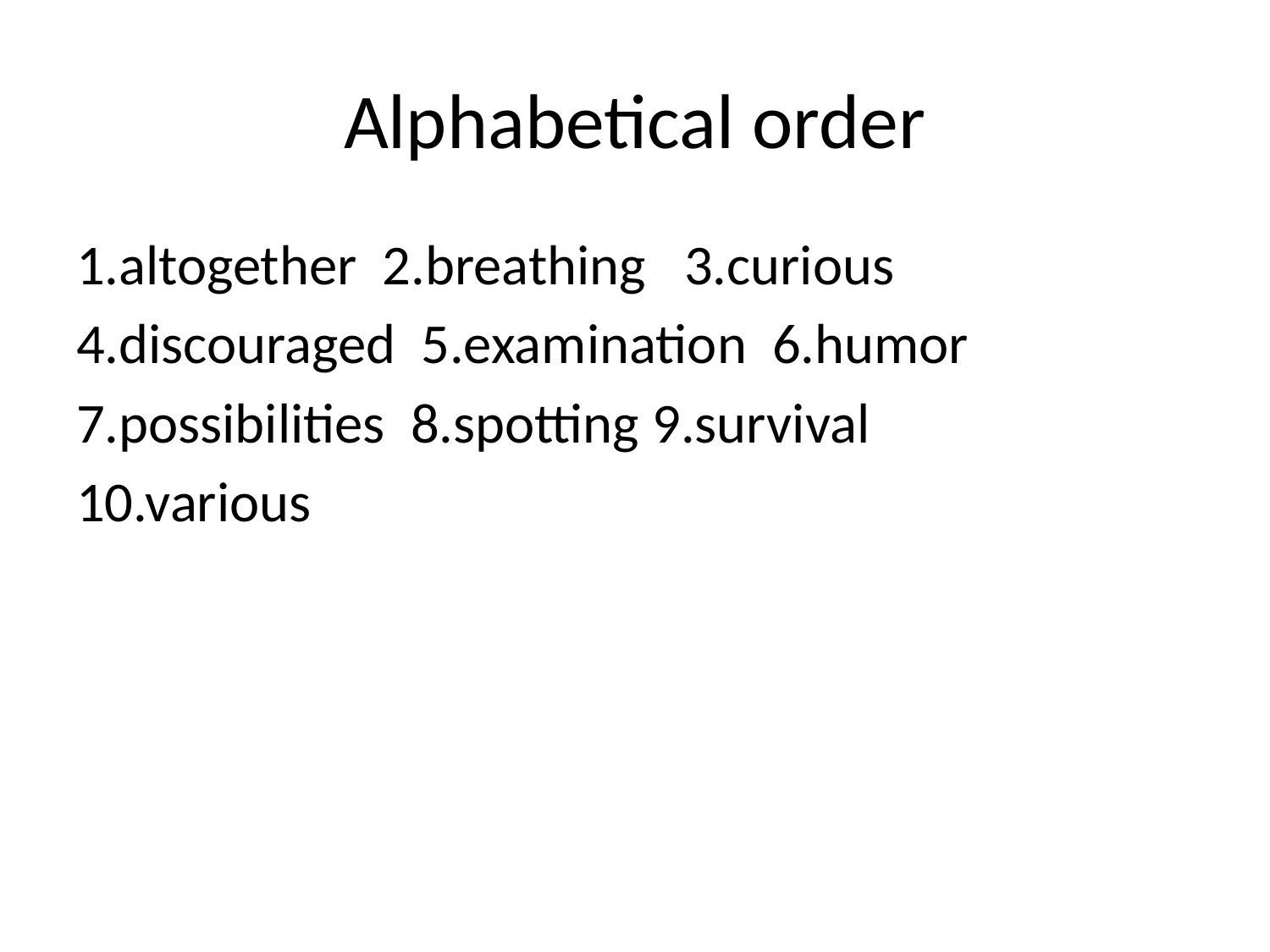

# Alphabetical order
1.altogether  2.breathing   3.curious
4.discouraged  5.examination  6.humor
7.possibilities  8.spotting 9.survival
10.various